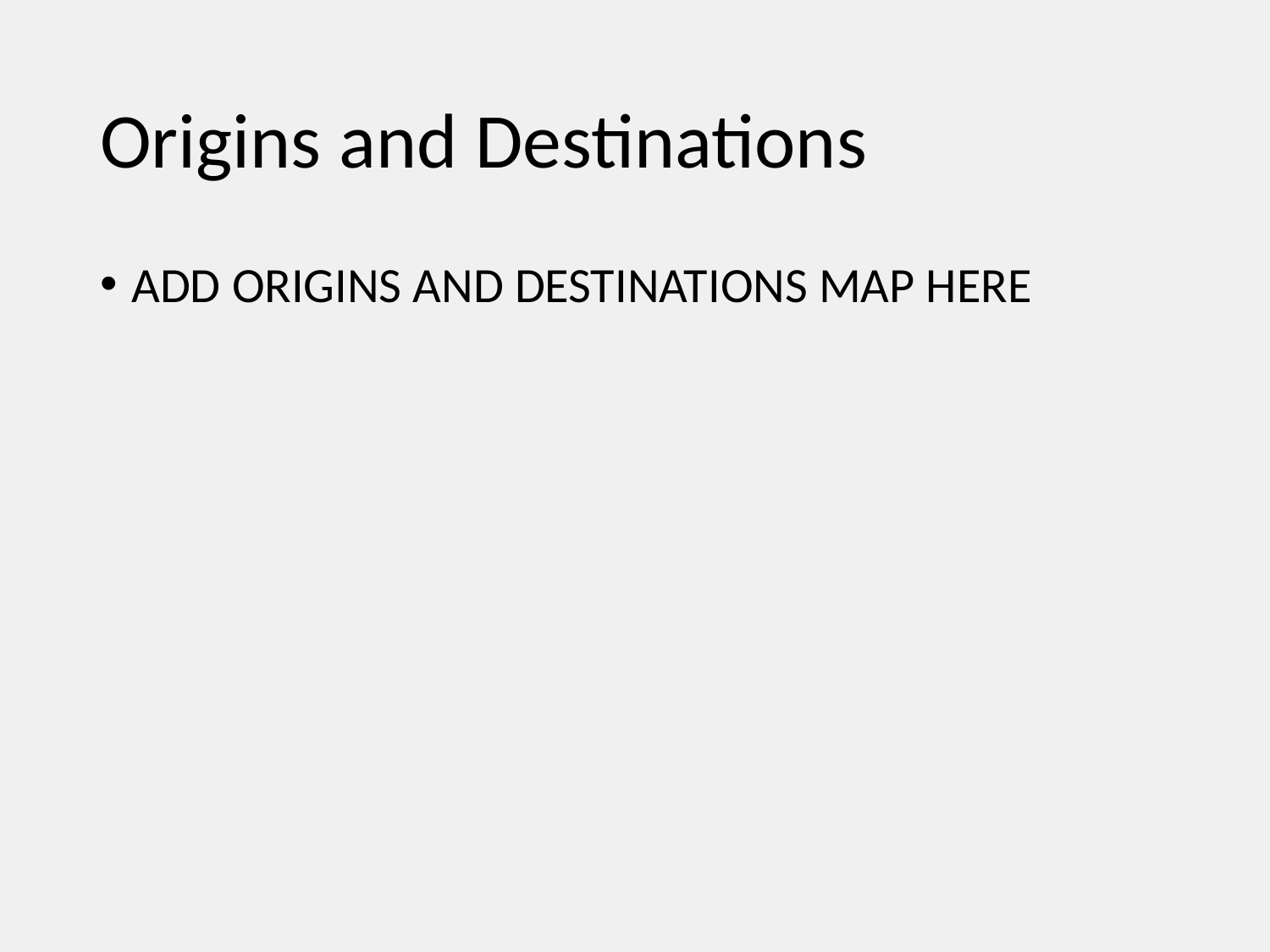

# Origins and Destinations
ADD ORIGINS AND DESTINATIONS MAP HERE